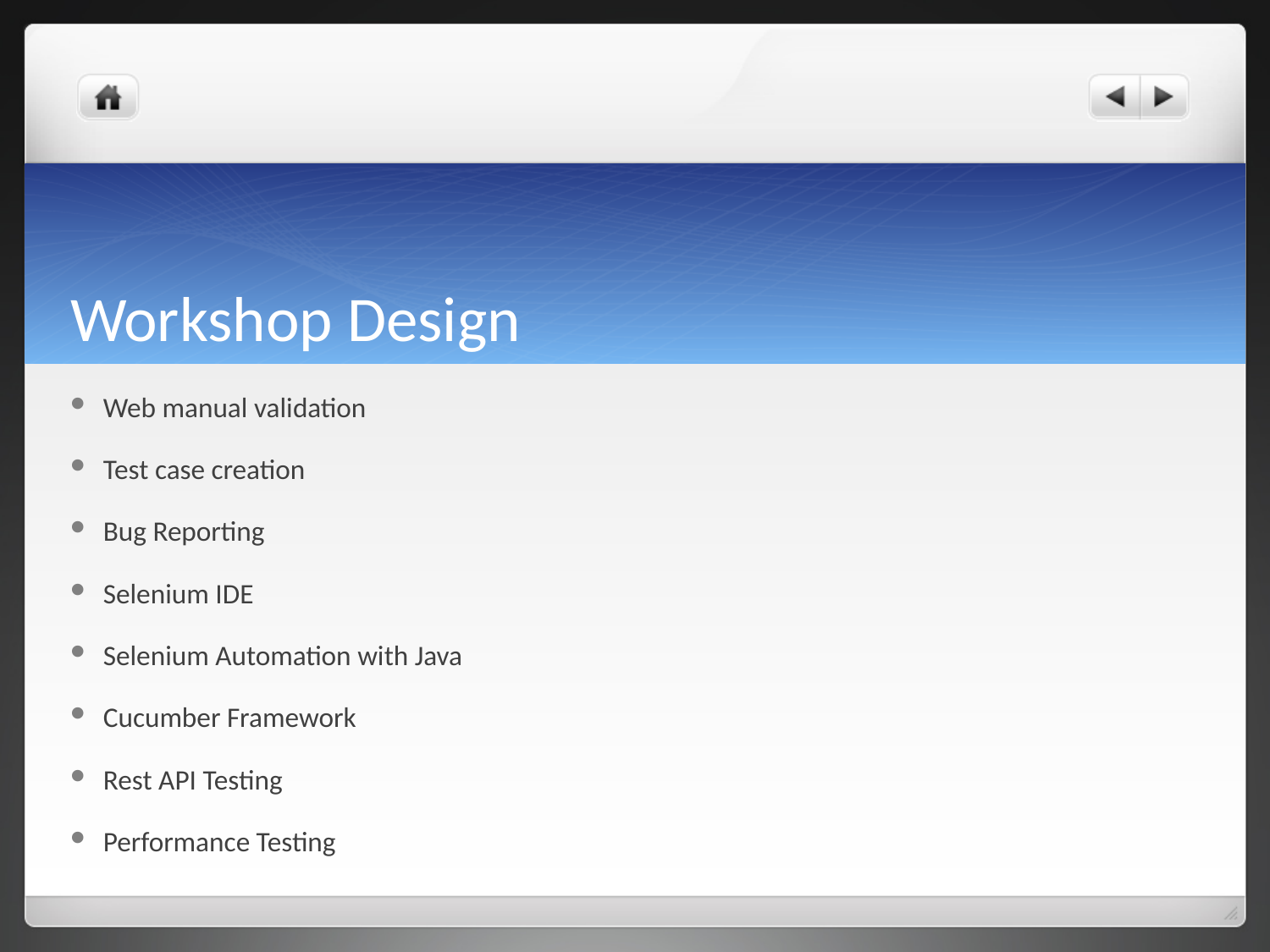

# Workshop Design
Web manual validation
Test case creation
Bug Reporting
Selenium IDE
Selenium Automation with Java
Cucumber Framework
Rest API Testing
Performance Testing